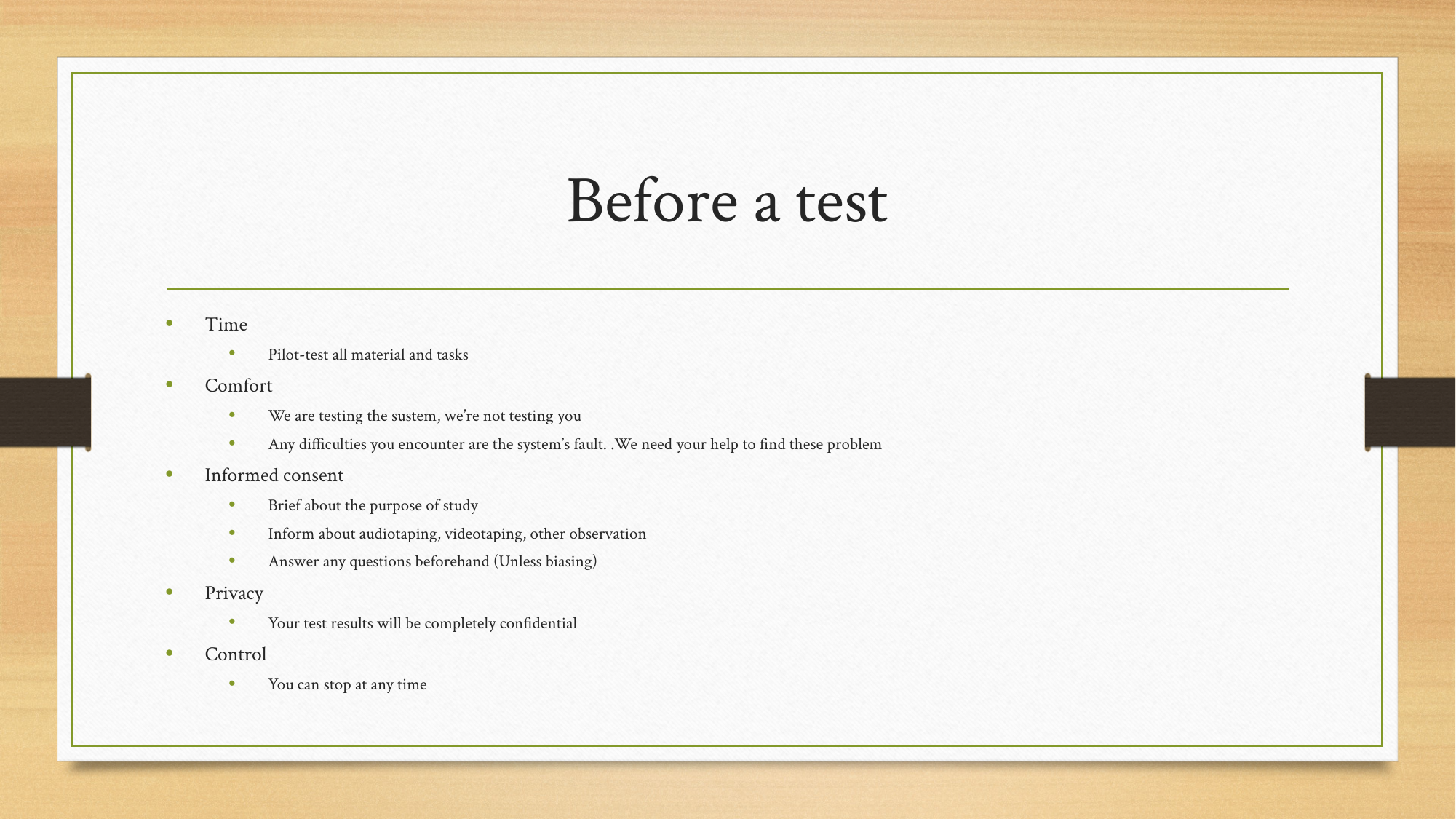

# Before a test
Time
Pilot-test all material and tasks
Comfort
We are testing the sustem, we’re not testing you
Any difficulties you encounter are the system’s fault. .We need your help to find these problem
Informed consent
Brief about the purpose of study
Inform about audiotaping, videotaping, other observation
Answer any questions beforehand (Unless biasing)
Privacy
Your test results will be completely confidential
Control
You can stop at any time